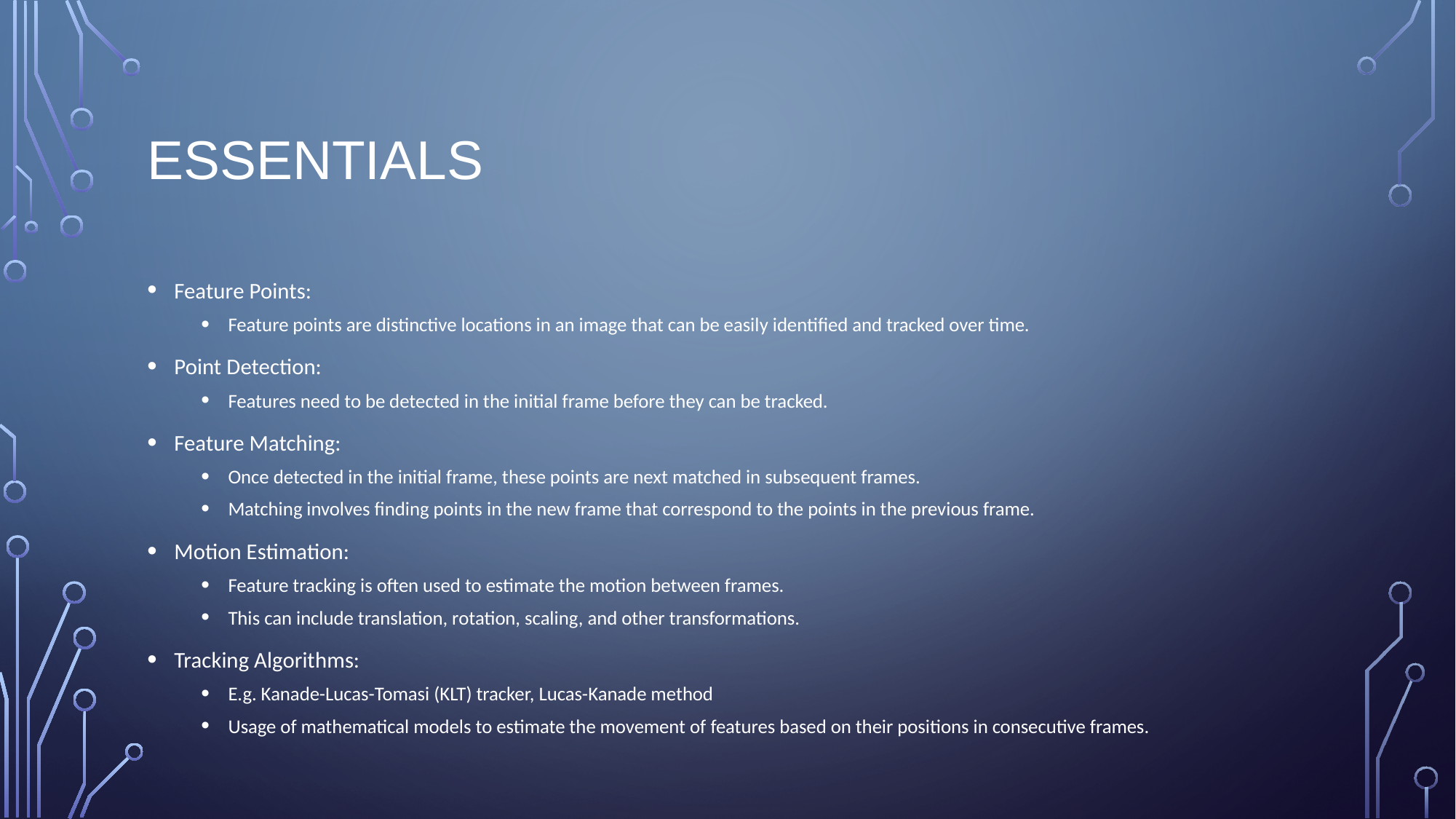

# Essentials
Feature Points:
Feature points are distinctive locations in an image that can be easily identified and tracked over time.
Point Detection:
Features need to be detected in the initial frame before they can be tracked.
Feature Matching:
Once detected in the initial frame, these points are next matched in subsequent frames.
Matching involves finding points in the new frame that correspond to the points in the previous frame.
Motion Estimation:
Feature tracking is often used to estimate the motion between frames.
This can include translation, rotation, scaling, and other transformations.
Tracking Algorithms:
E.g. Kanade-Lucas-Tomasi (KLT) tracker, Lucas-Kanade method
Usage of mathematical models to estimate the movement of features based on their positions in consecutive frames.